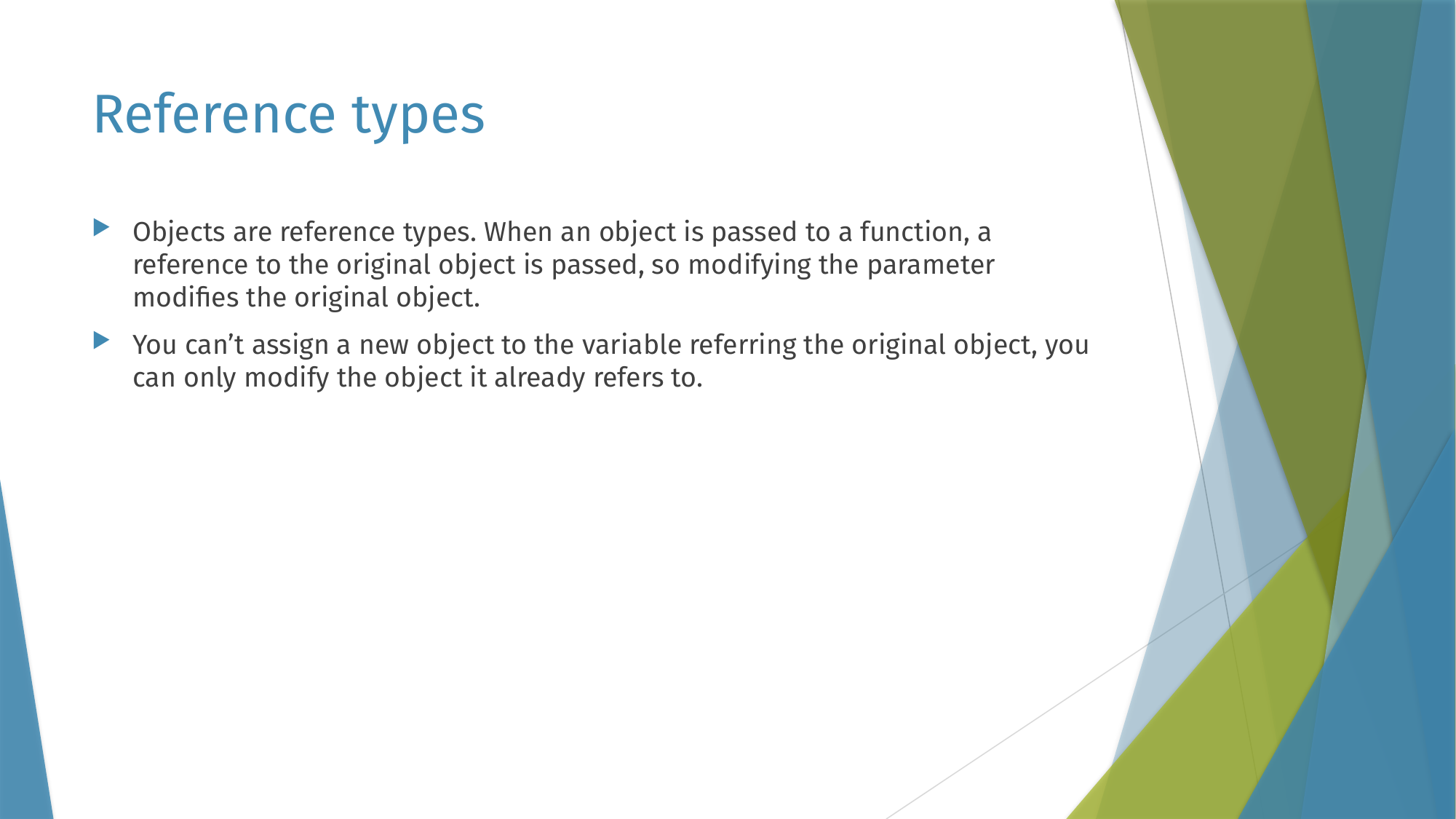

# Reference types
Objects are reference types. When an object is passed to a function, a reference to the original object is passed, so modifying the parameter modifies the original object.
You can’t assign a new object to the variable referring the original object, you can only modify the object it already refers to.